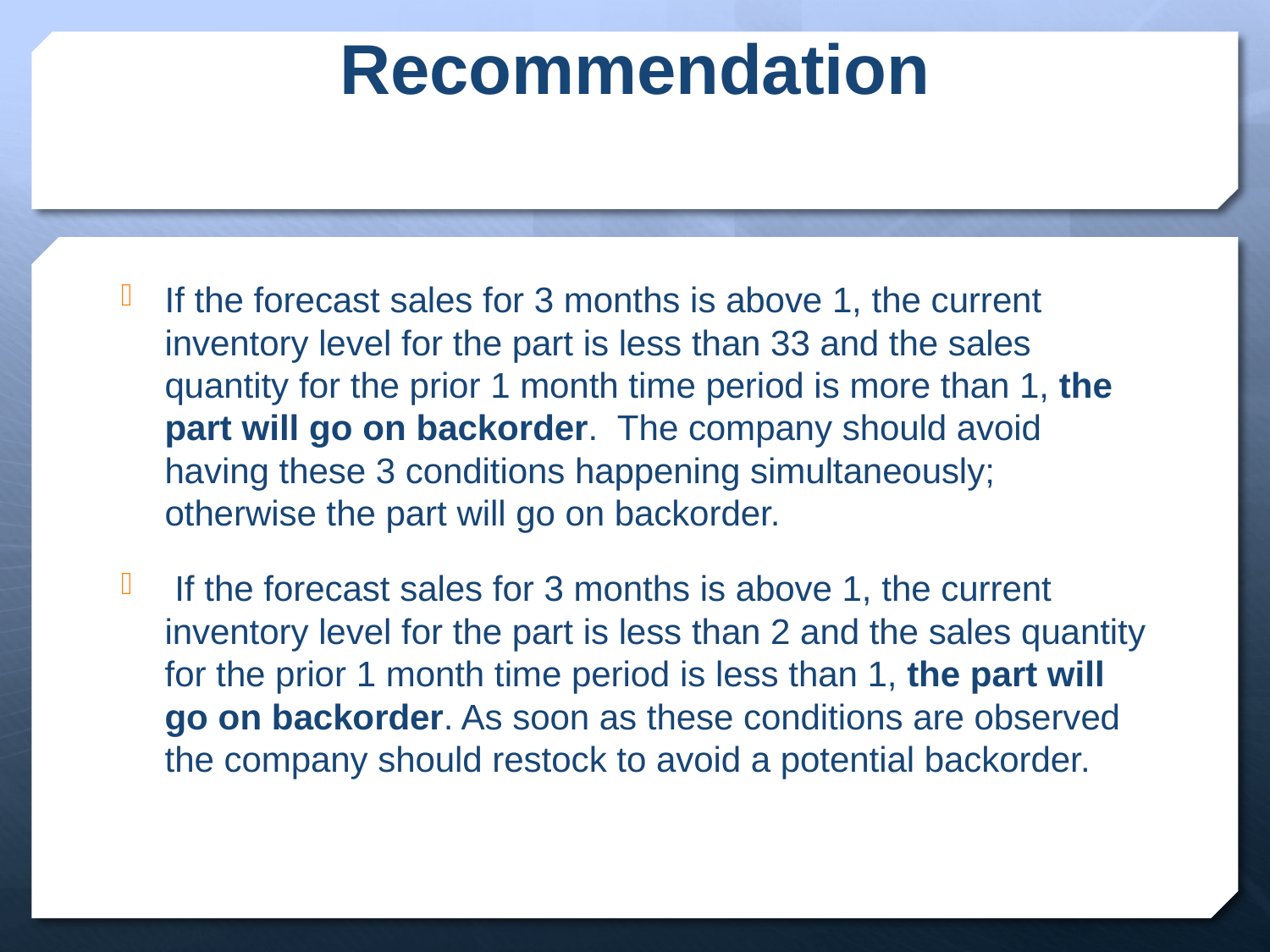

# Recommendation
If the forecast sales for 3 months is above 1, the current inventory level for the part is less than 33 and the sales quantity for the prior 1 month time period is more than 1, the part will go on backorder.  The company should avoid having these 3 conditions happening simultaneously; otherwise the part will go on backorder.
 If the forecast sales for 3 months is above 1, the current inventory level for the part is less than 2 and the sales quantity for the prior 1 month time period is less than 1, the part will go on backorder. As soon as these conditions are observed the company should restock to avoid a potential backorder.